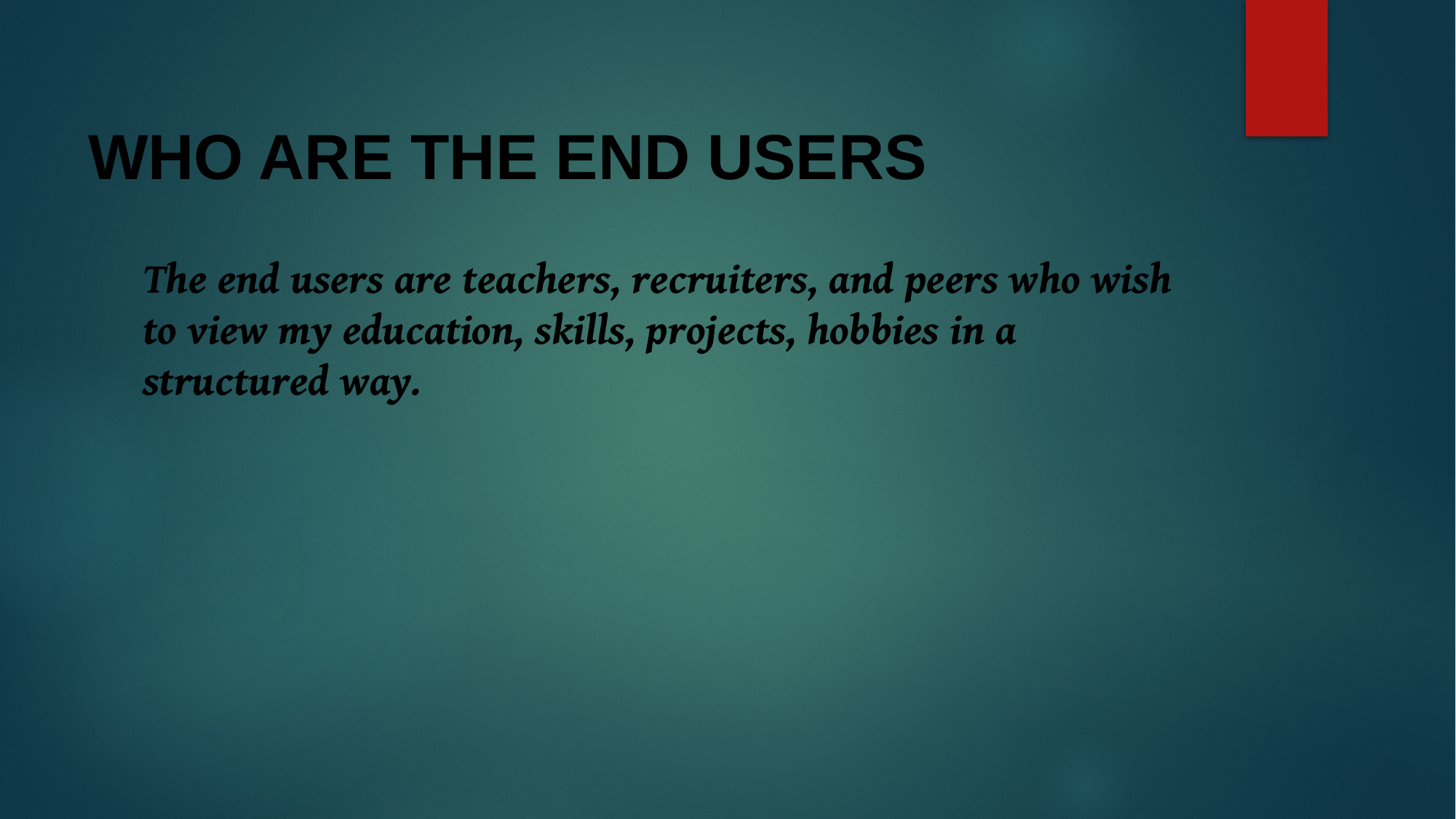

# WHO ARE THE END USERS
The end users are teachers, recruiters, and peers who wish to view my education, skills, projects, hobbies in a structured way.